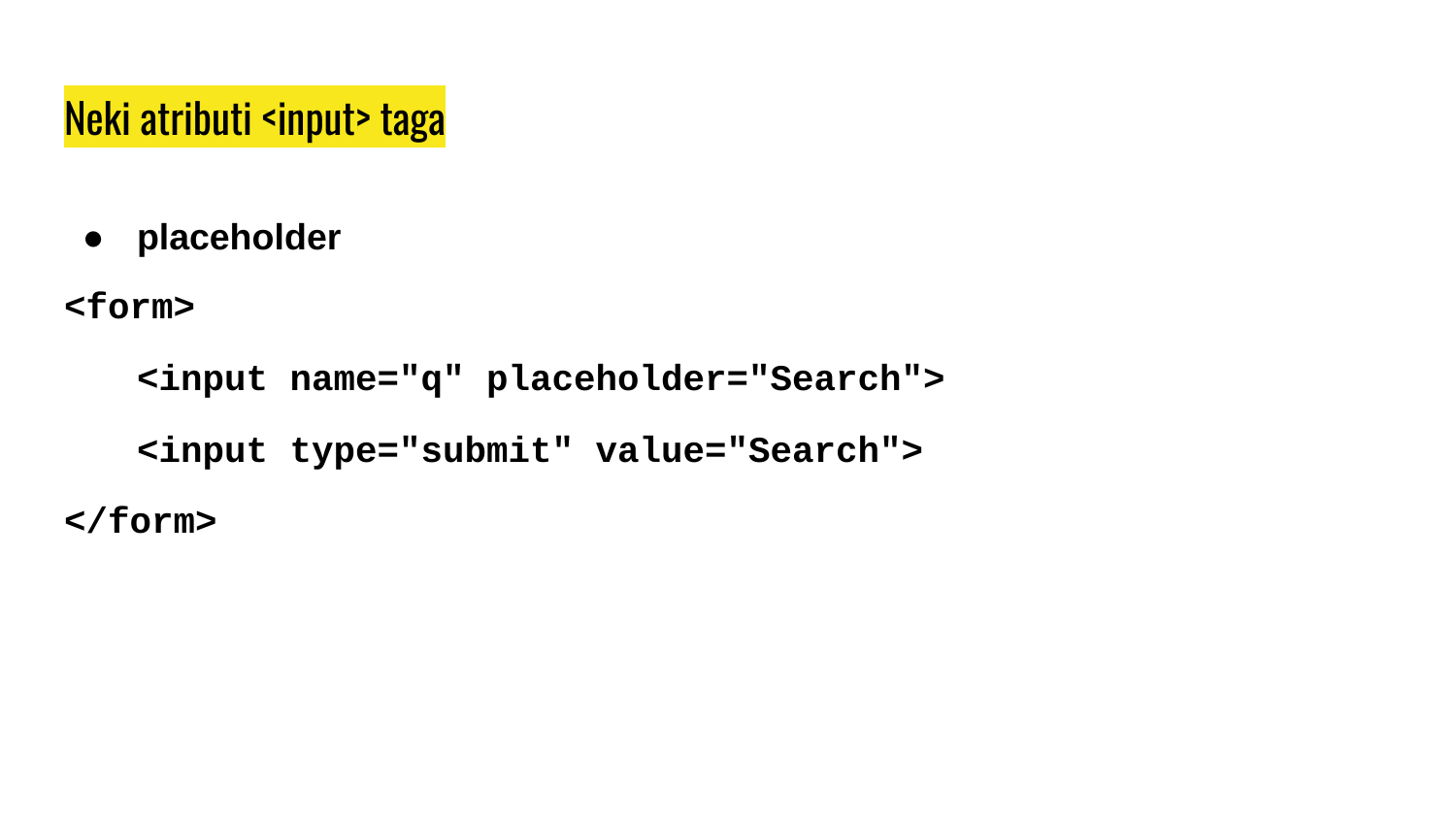

# Neki atributi <input> taga

placeholder
<form>
<input name="q" placeholder="Search">
<input type="submit" value="Search">
</form>